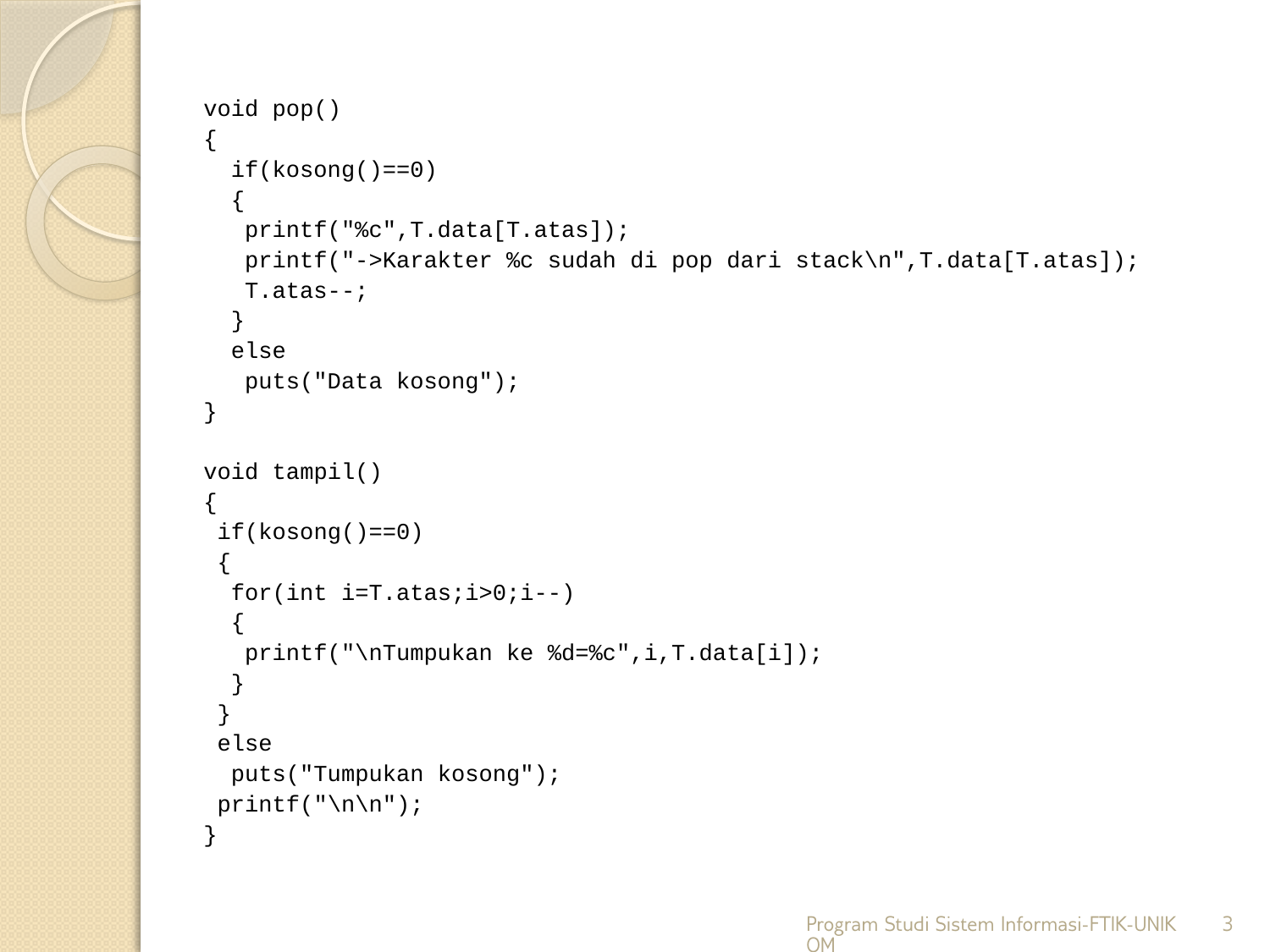

void pop()
{
  if(kosong()==0)
  {
   printf("%c",T.data[T.atas]);
   printf("->Karakter %c sudah di pop dari stack\n",T.data[T.atas]);
   T.atas--;
  }
  else
   puts("Data kosong");
}

void tampil()
{
 if(kosong()==0)
 {
  for(int i=T.atas;i>0;i--)
  {
   printf("\nTumpukan ke %d=%c",i,T.data[i]);
  }
 }
 else
  puts("Tumpukan kosong");
 printf("\n\n");
}

Program Studi Sistem Informasi-FTIK-UNIKOM
3